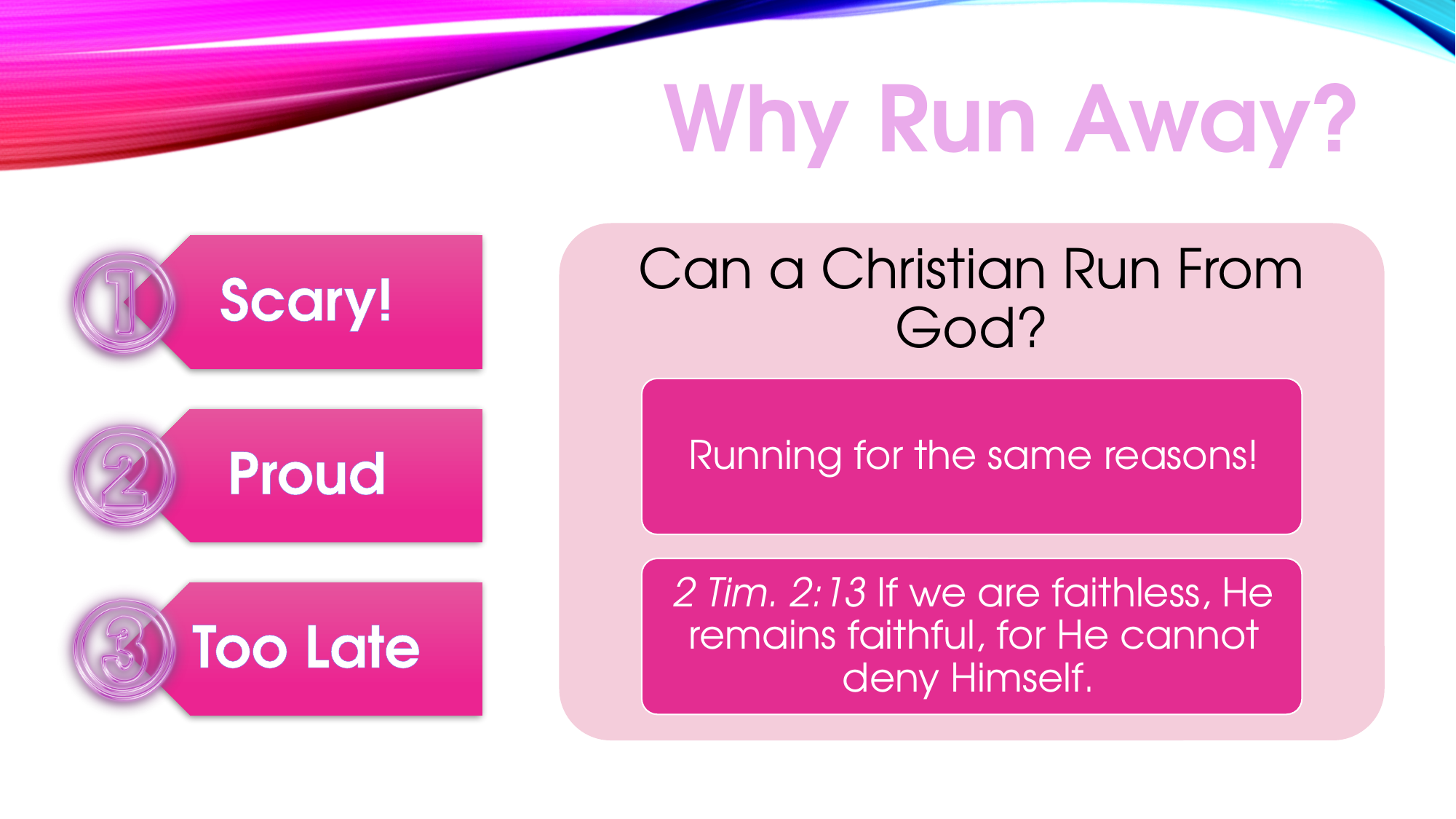

# Why Run Away?
Can a Christian Run From God?
Running for the same reasons!
2 Tim. 2:13 If we are faithless, He remains faithful, for He cannot deny Himself.
Scary!
Proud
Too Late